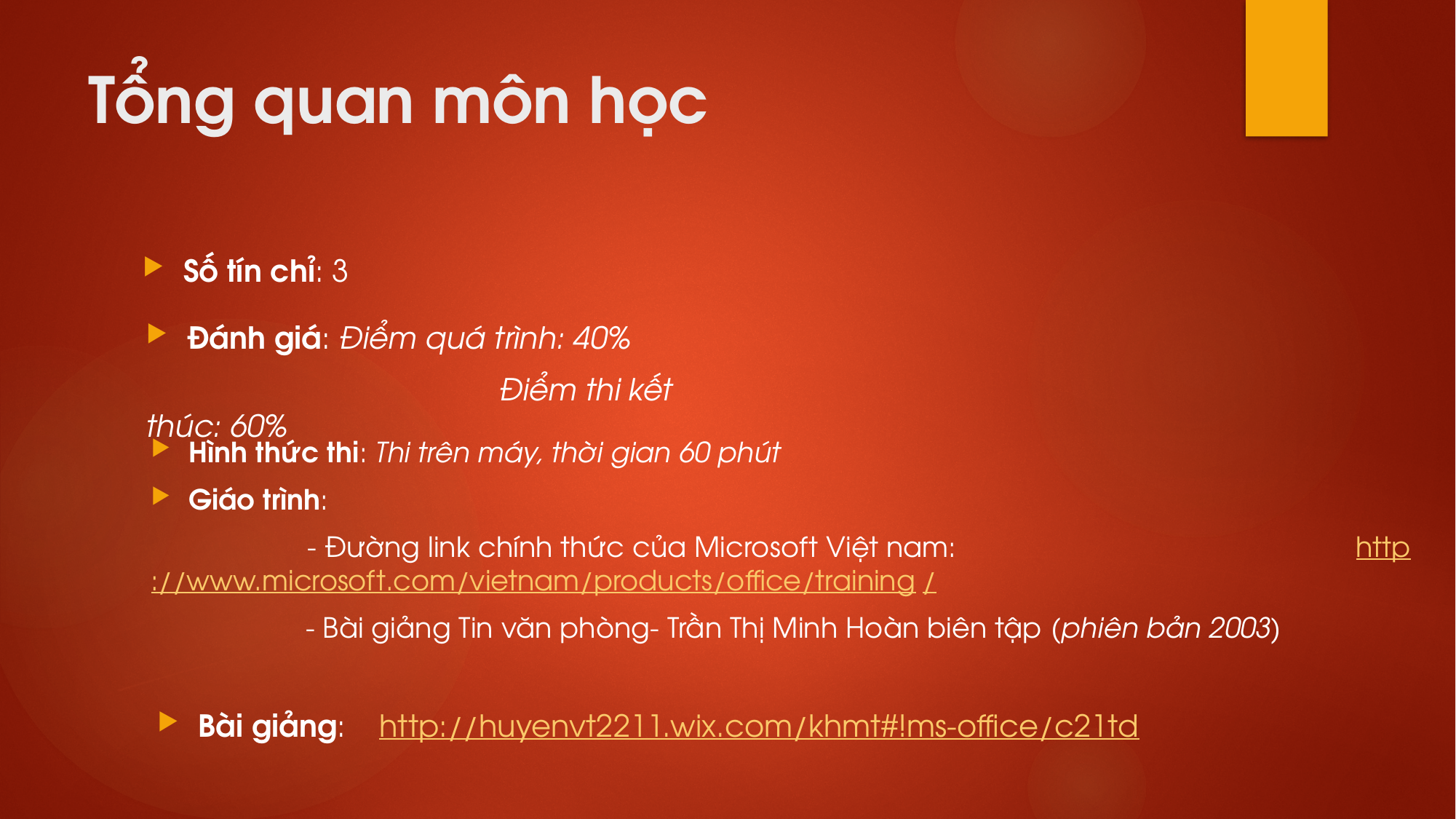

# Tổng quan môn học
Số tín chỉ: 3
Đánh giá: Điểm quá trình: 40%
			   Điểm thi kết thúc: 60%
Hình thức thi: Thi trên máy, thời gian 60 phút
Giáo trình:
                    - Đường link chính thức của Microsoft Việt nam: 					      		   	http://www.microsoft.com/vietnam/products/office/training/
		       - Bài giảng Tin văn phòng- Trần Thị Minh Hoàn biên tập (phiên bản 2003)

Bài giảng:    http://huyenvt2211.wix.com/khmt#!ms-office/c21td